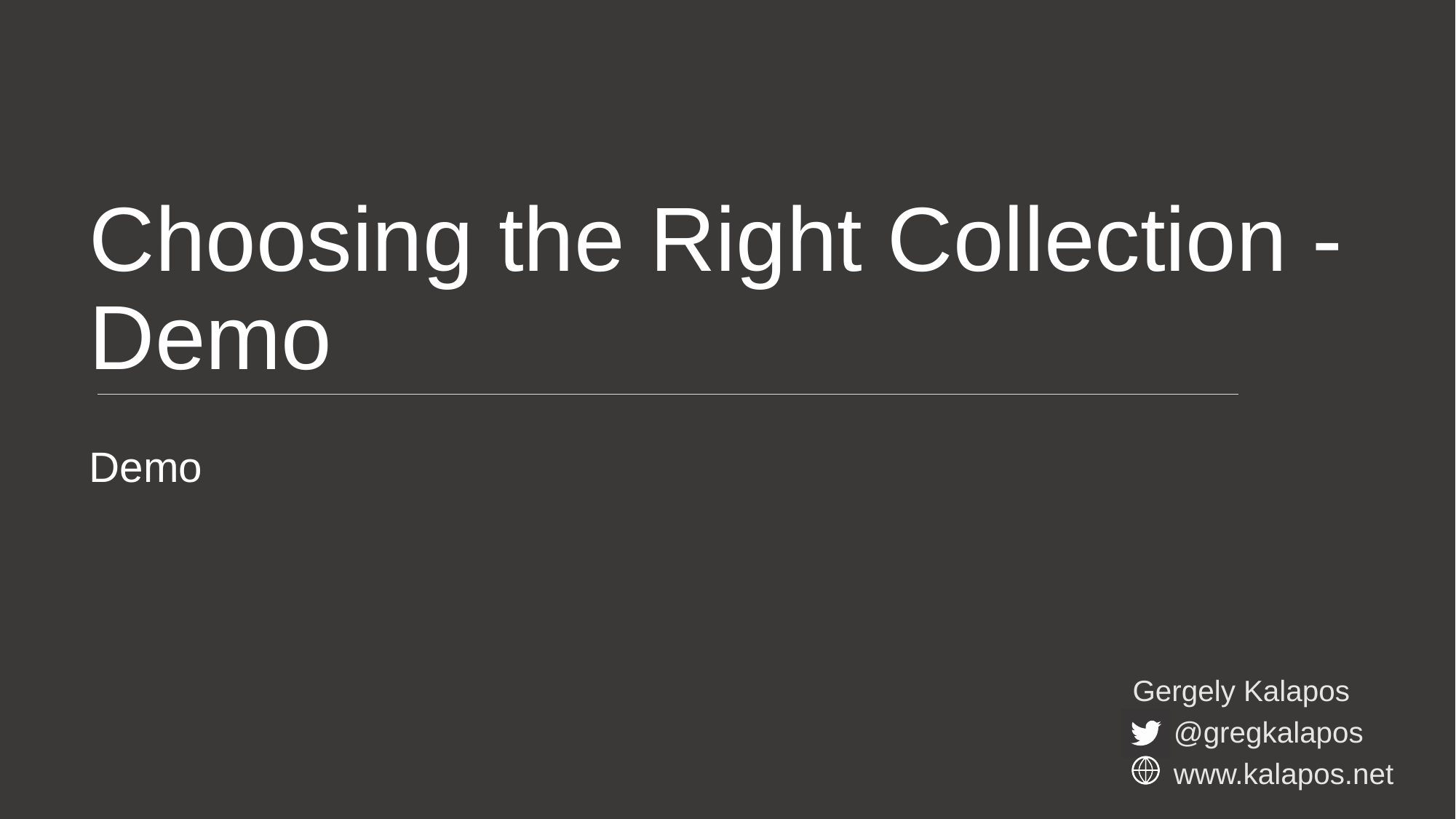

# Choosing the Right Collection - Demo
Demo